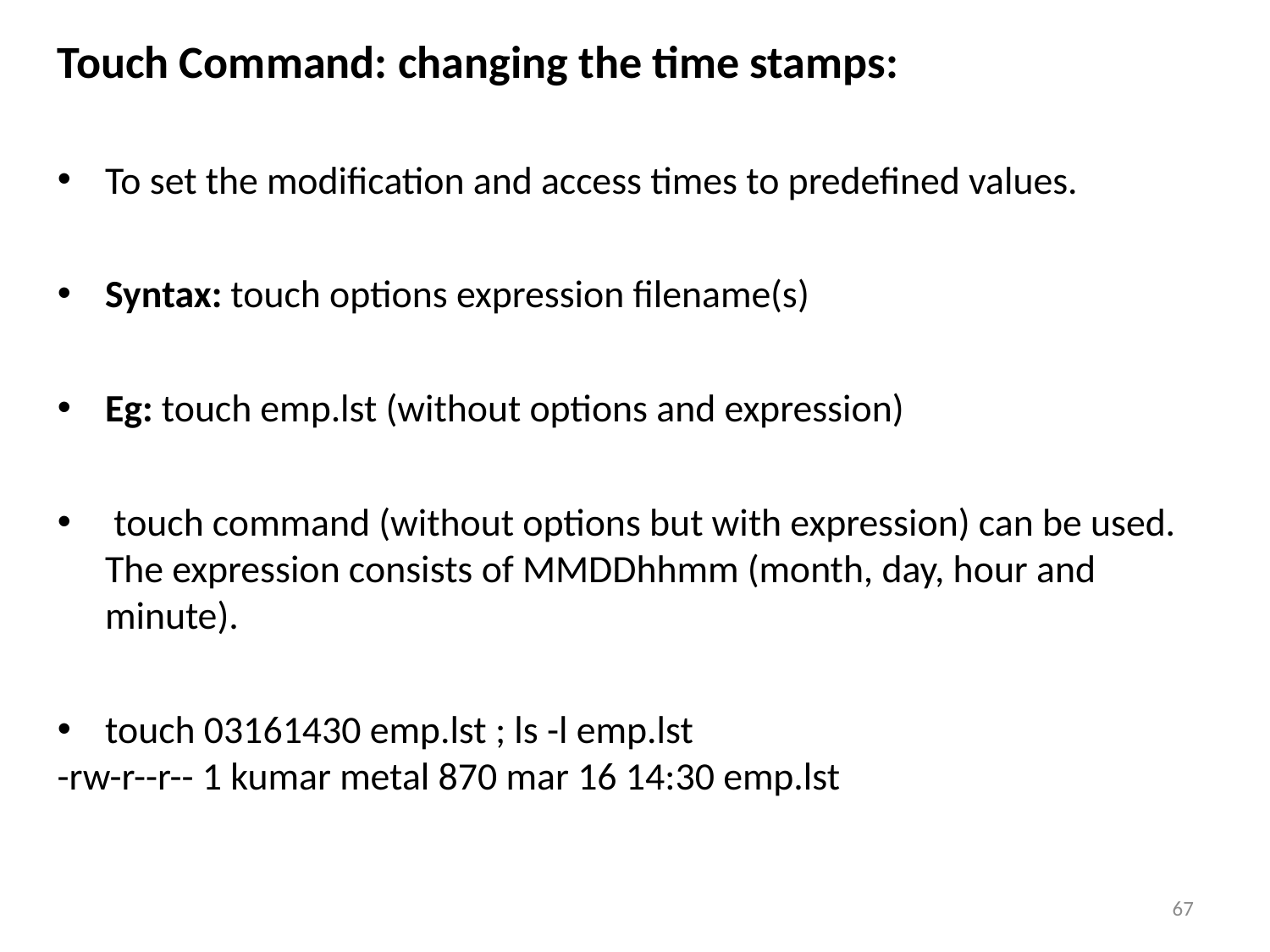

Touch Command: changing the time stamps:

To set the modification and access times to predefined values.

Syntax: touch options expression filename(s)

Eg: touch emp.lst (without options and expression)

 touch command (without options but with expression) can be used. The expression consists of MMDDhhmm (month, day, hour and minute).

touch 03161430 emp.lst ; ls -l emp.lst
-rw-r--r-- 1 kumar metal 870 mar 16 14:30 emp.lst
67